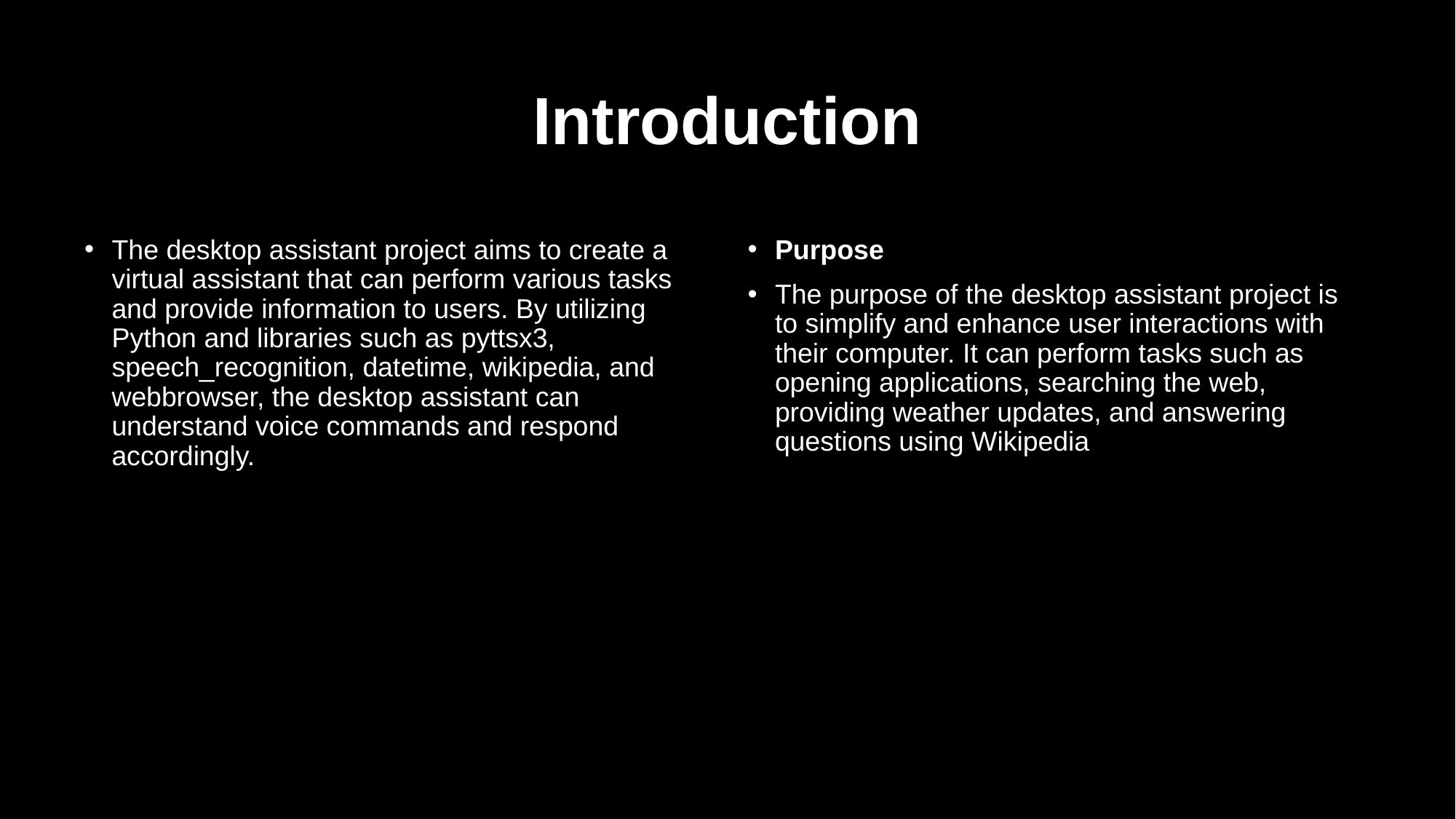

# Introduction
The desktop assistant project aims to create a virtual assistant that can perform various tasks and provide information to users. By utilizing Python and libraries such as pyttsx3, speech_recognition, datetime, wikipedia, and webbrowser, the desktop assistant can understand voice commands and respond accordingly.
Purpose
The purpose of the desktop assistant project is to simplify and enhance user interactions with their computer. It can perform tasks such as opening applications, searching the web, providing weather updates, and answering questions using Wikipedia